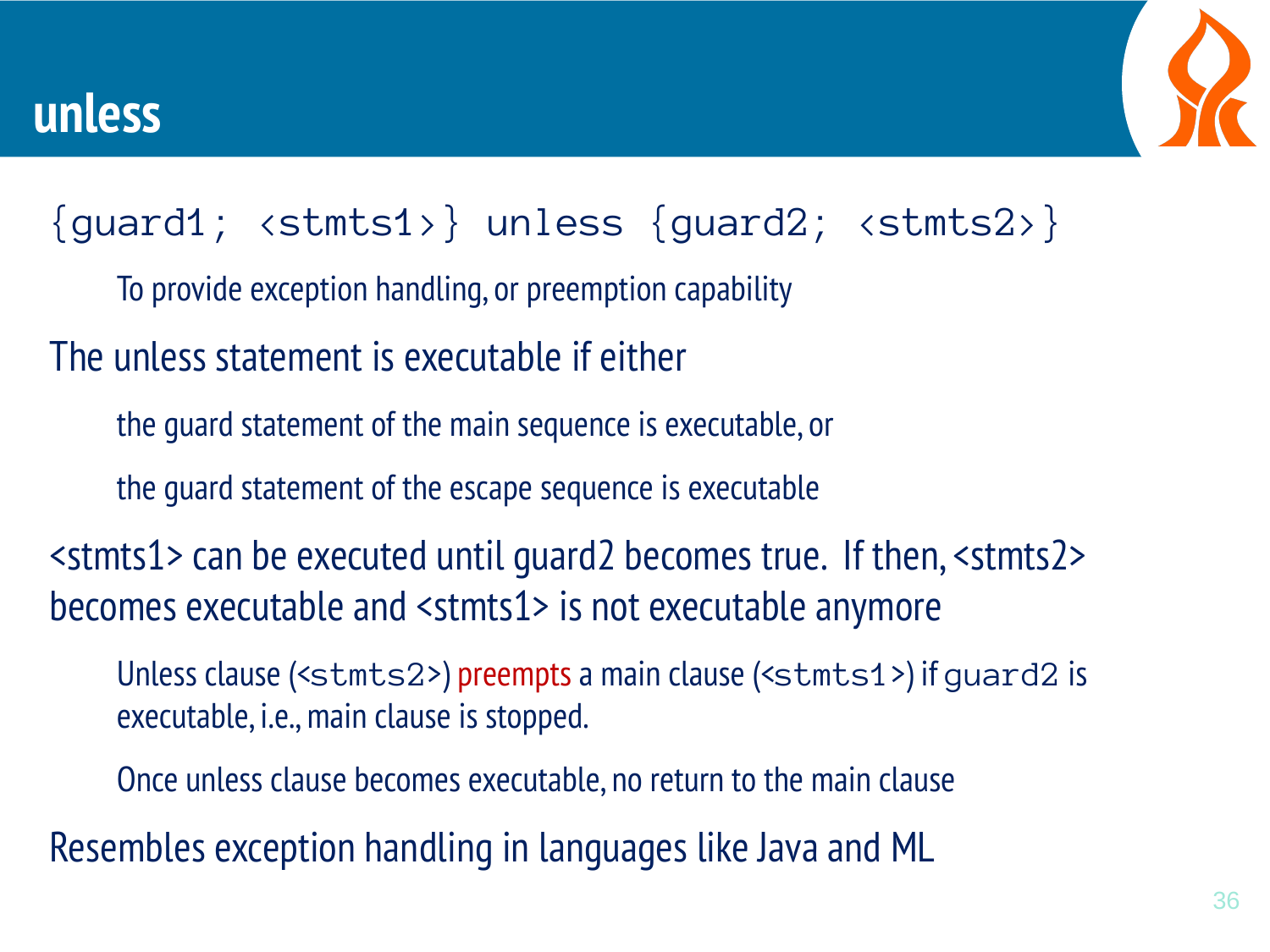

# unless
{guard1; <stmts1>} unless {guard2; <stmts2>}
To provide exception handling, or preemption capability
The unless statement is executable if either
the guard statement of the main sequence is executable, or
the guard statement of the escape sequence is executable
<stmts1> can be executed until guard2 becomes true.  If then, <stmts2> becomes executable and <stmts1> is not executable anymore
Unless clause (<stmts2>) preempts a main clause (<stmts1>) if guard2 is executable, i.e., main clause is stopped.
Once unless clause becomes executable, no return to the main clause
Resembles exception handling in languages like Java and ML

36